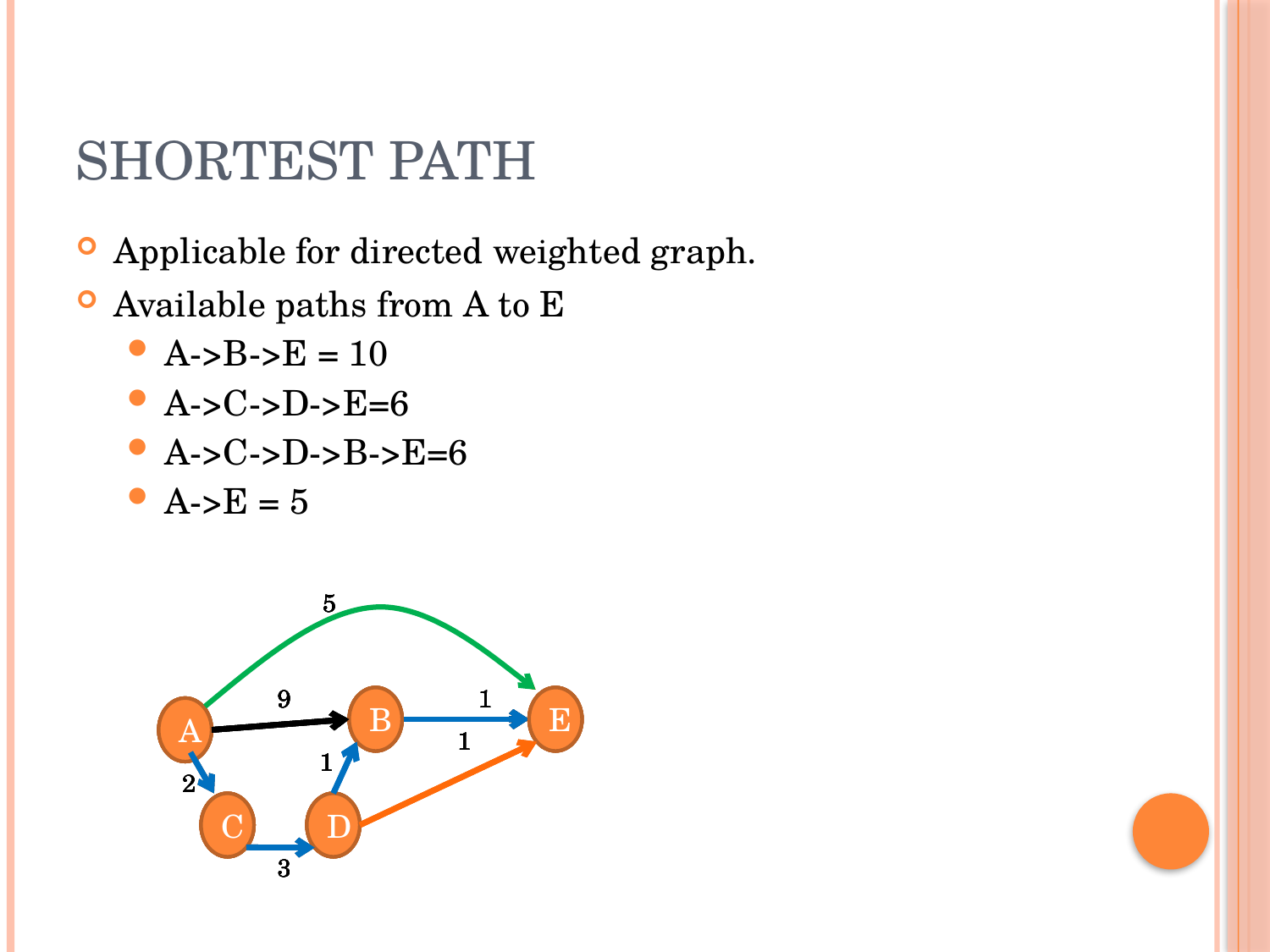

# Shortest Path
Applicable for directed weighted graph.
Available paths from A to E
A->B->E = 10
A->C->D->E=6
A->C->D->B->E=6
A->E = 5
5

9
B
E
A
1
1
2
C
D
3
1
5

9
B
E
A
1
1
2
C
D
3
1
5

9
B
E
A
1
1
2
C
D
3
1
5

9
B
E
A
1
1
2
C
D
3
1
5

9
B
E
A
1
1
2
C
D
3
1